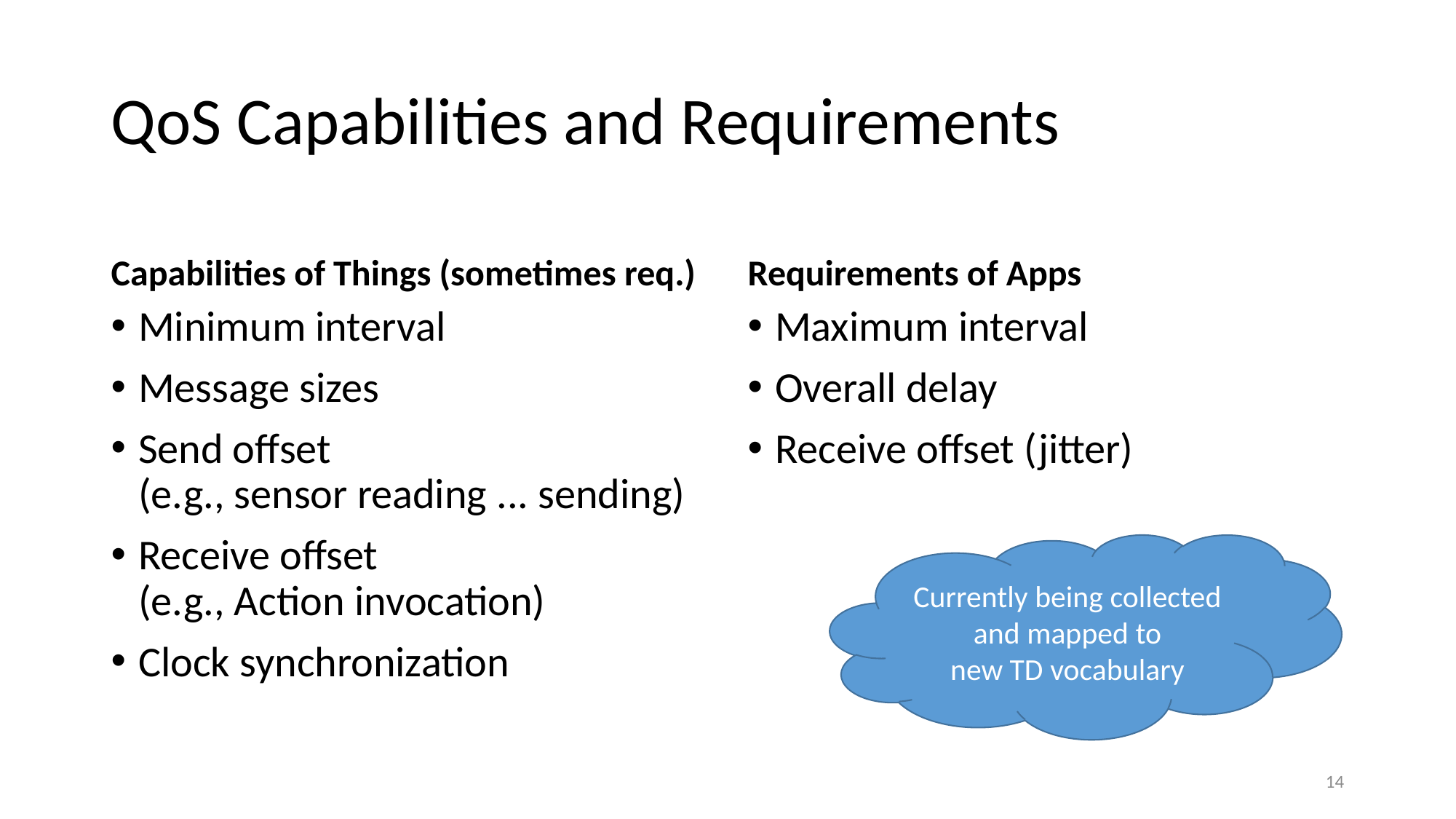

# QoS Capabilities and Requirements
Capabilities of Things (sometimes req.)
Requirements of Apps
Minimum interval
Message sizes
Send offset
(e.g., sensor reading ... sending)
Receive offset
(e.g., Action invocation)
Clock synchronization
Maximum interval
Overall delay
Receive offset (jitter)
Currently being collected
and mapped to
new TD vocabulary
14